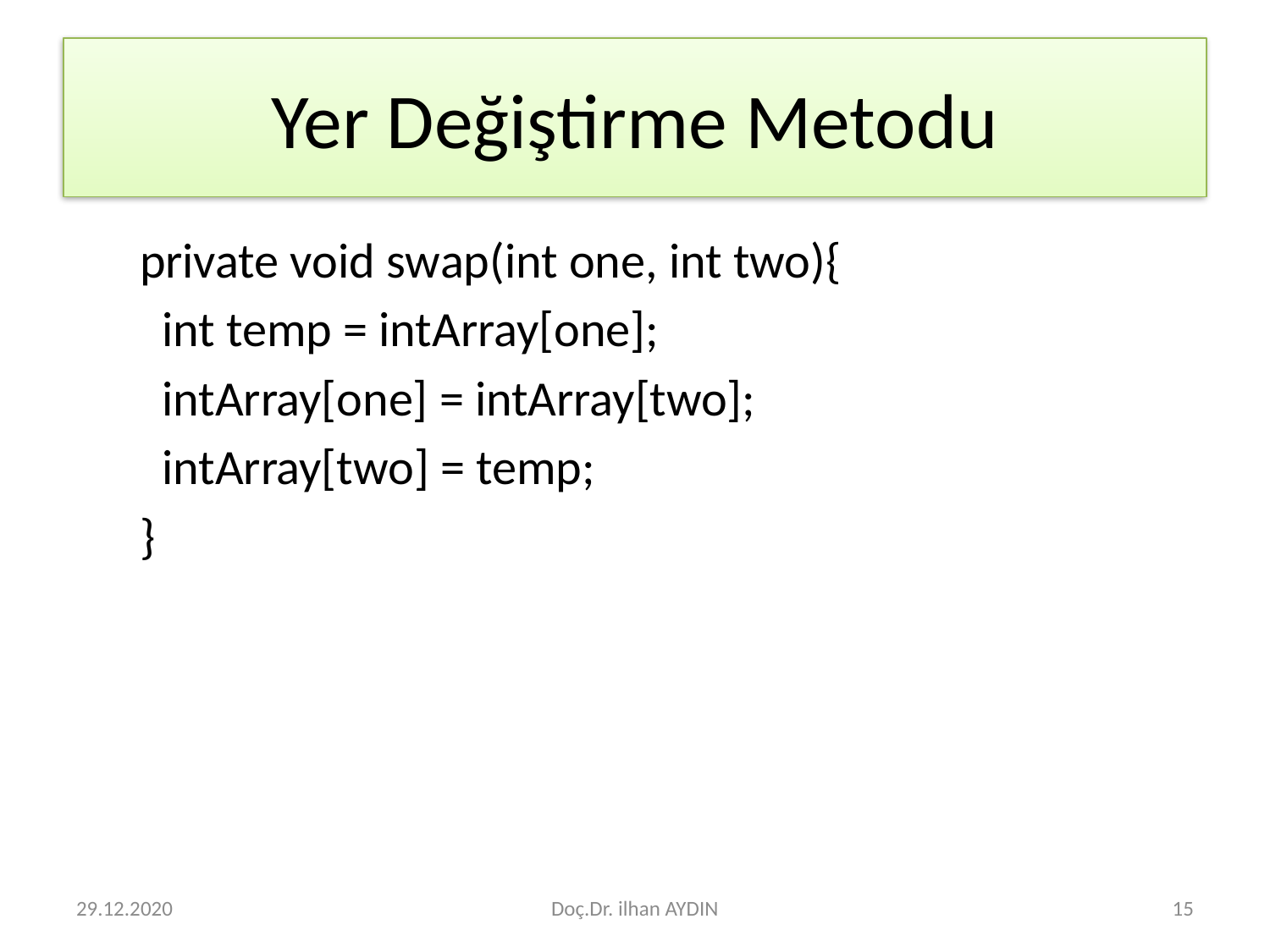

# Yer Değiştirme Metodu
private void swap(int one, int two){
  int temp = intArray[one];
  intArray[one] = intArray[two];
  intArray[two] = temp;
}

29.12.2020
Doç.Dr. ilhan AYDIN
15